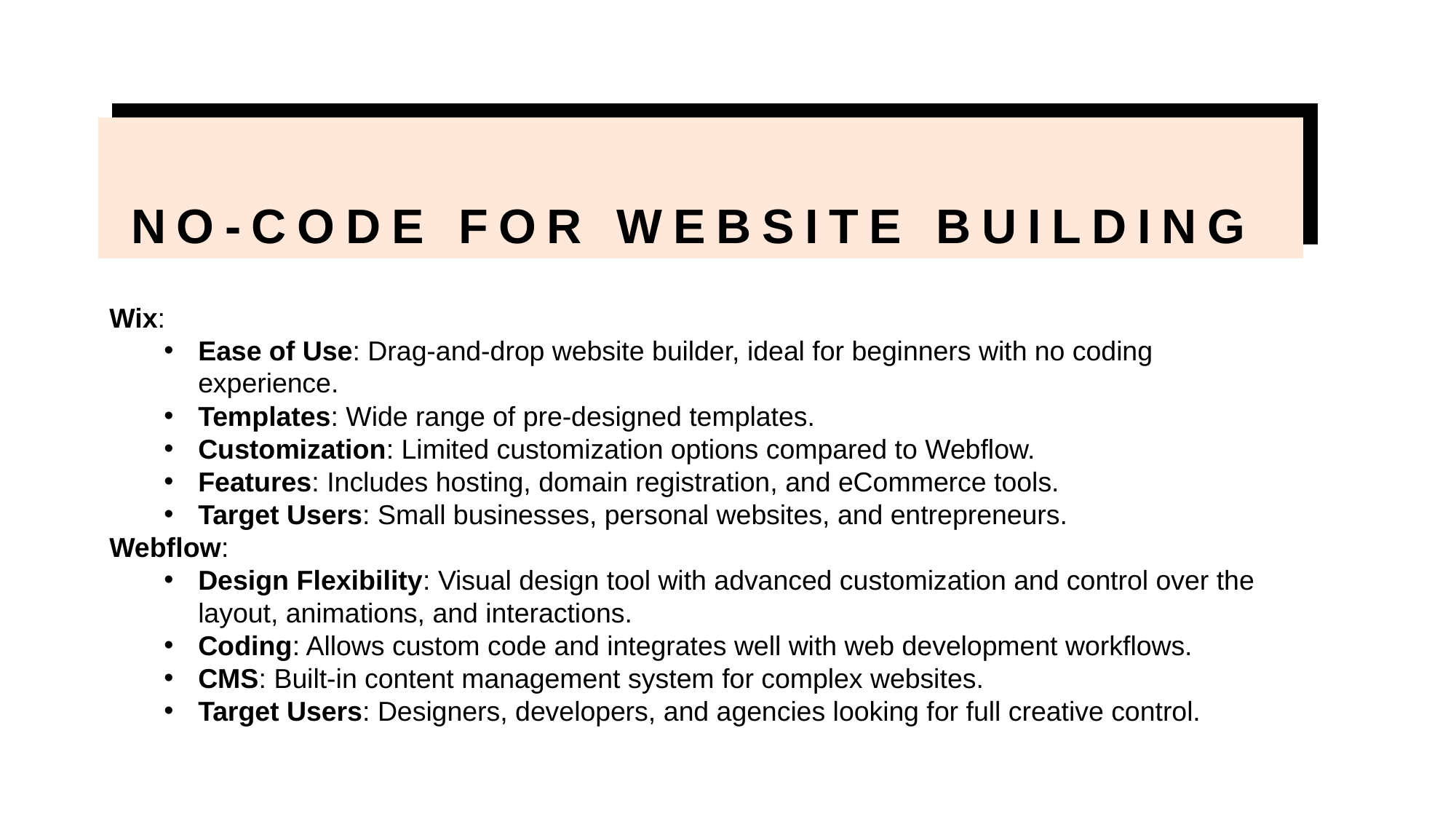

# No-code for website building
Wix:
Ease of Use: Drag-and-drop website builder, ideal for beginners with no coding experience.
Templates: Wide range of pre-designed templates.
Customization: Limited customization options compared to Webflow.
Features: Includes hosting, domain registration, and eCommerce tools.
Target Users: Small businesses, personal websites, and entrepreneurs.
Webflow:
Design Flexibility: Visual design tool with advanced customization and control over the layout, animations, and interactions.
Coding: Allows custom code and integrates well with web development workflows.
CMS: Built-in content management system for complex websites.
Target Users: Designers, developers, and agencies looking for full creative control.